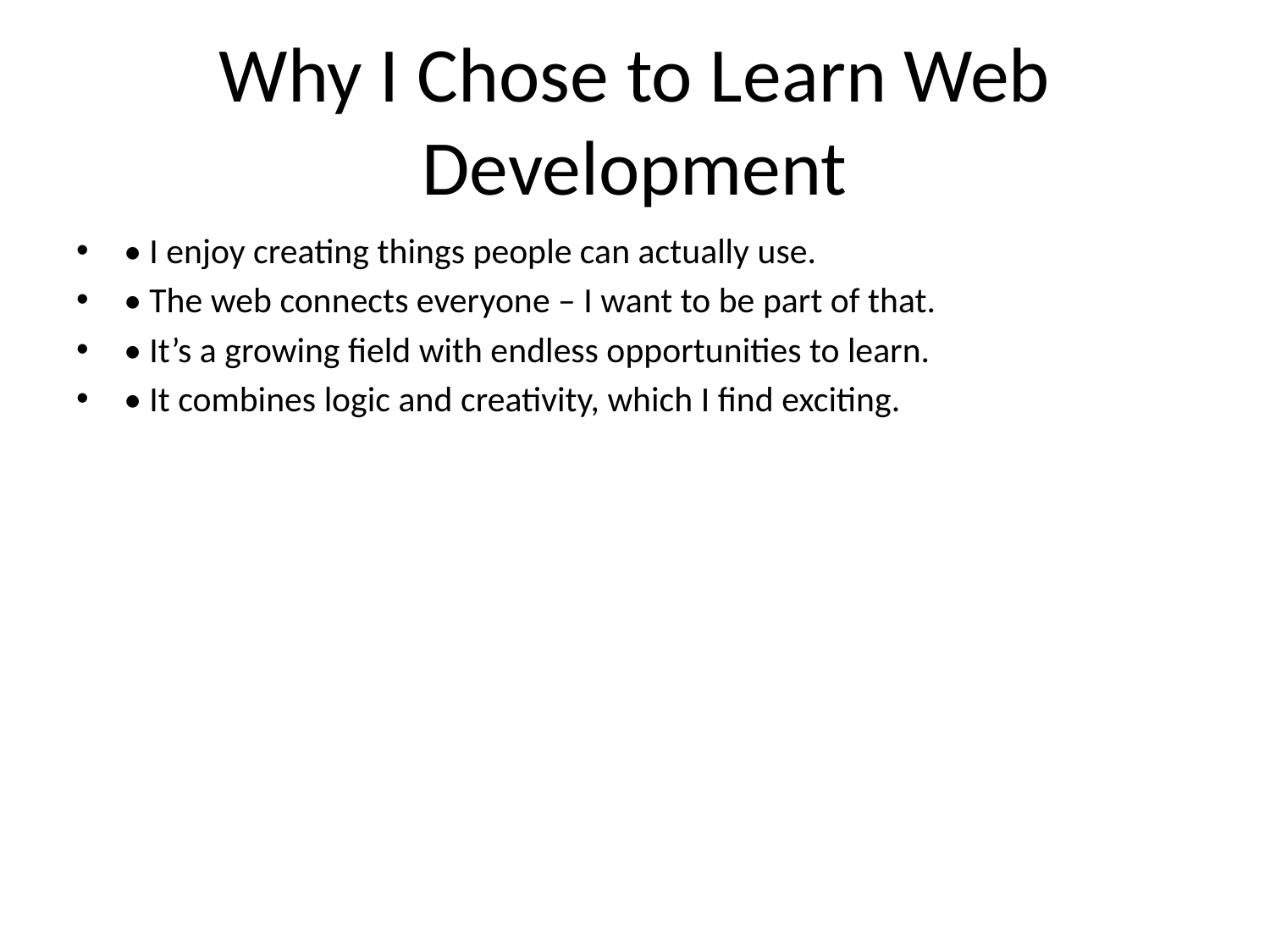

# Why I Chose to Learn Web Development
• I enjoy creating things people can actually use.
• The web connects everyone – I want to be part of that.
• It’s a growing field with endless opportunities to learn.
• It combines logic and creativity, which I find exciting.